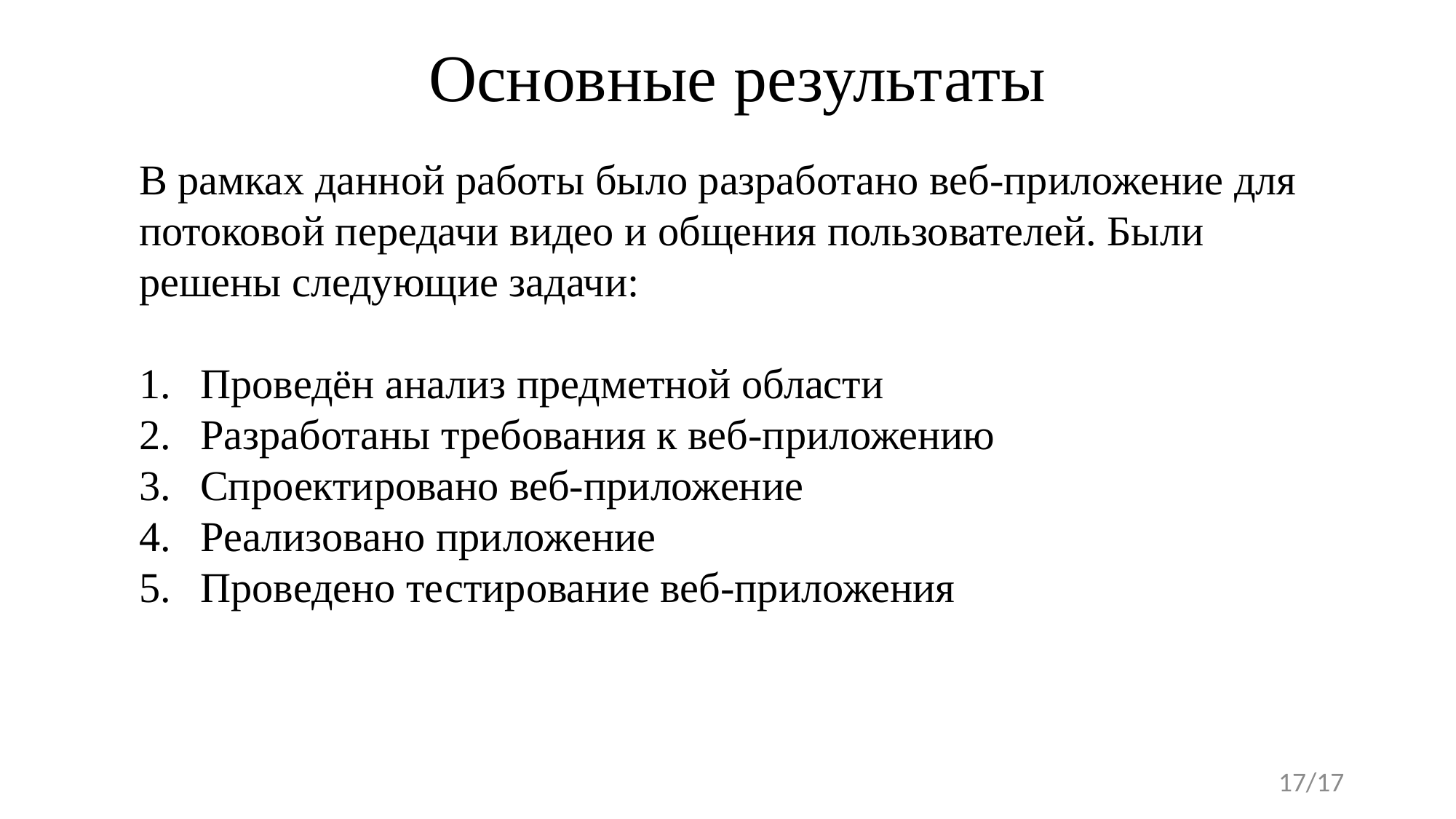

# Основные результаты
В рамках данной работы было разработано веб-приложение для потоковой передачи видео и общения пользователей. Были решены следующие задачи:

Проведён анализ предметной области
Разработаны требования к веб-приложению
Спроектировано веб-приложение
Реализовано приложение
Проведено тестирование веб-приложения

17/17